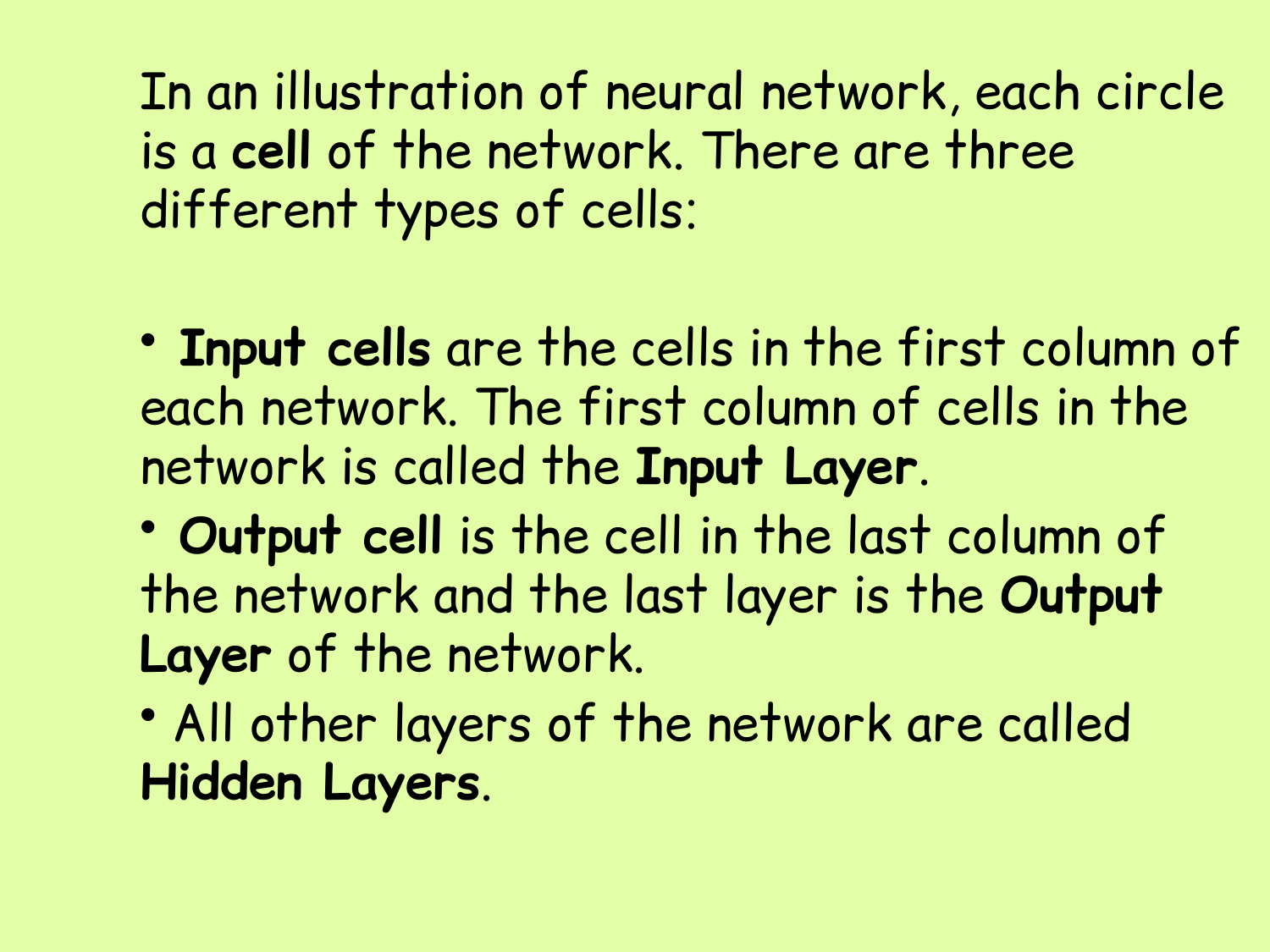

In an illustration of neural network, each circle is a cell of the network. There are three different types of cells:

 Input cells are the cells in the first column of each network. The first column of cells in the network is called the Input Layer.
 Output cell is the cell in the last column of the network and the last layer is the Output Layer of the network.
 All other layers of the network are called Hidden Layers.